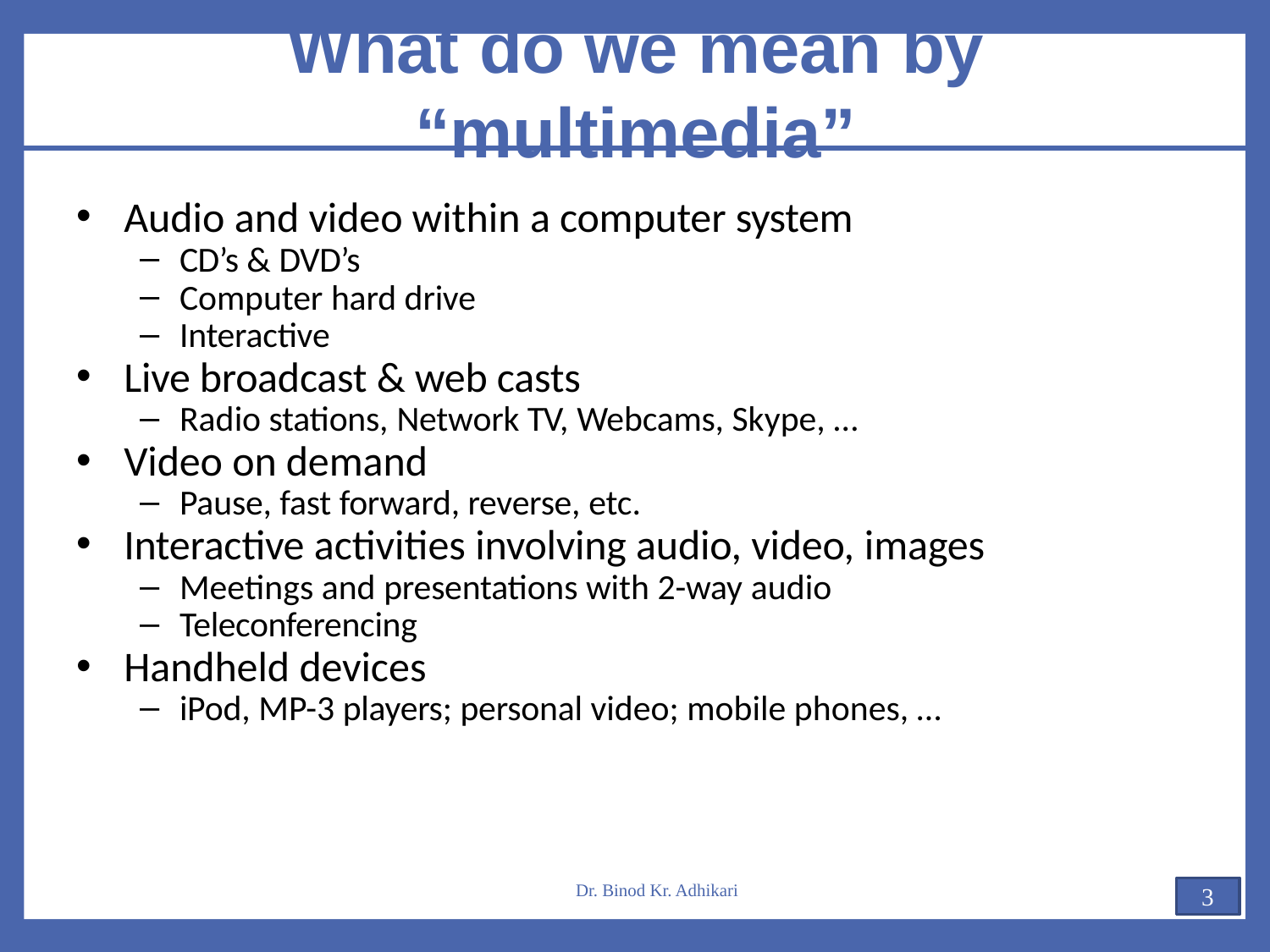

# What do we mean by “multimedia”
Audio and video within a computer system
CD’s & DVD’s
Computer hard drive
Interactive
Live broadcast & web casts
Radio stations, Network TV, Webcams, Skype, …
Video on demand
Pause, fast forward, reverse, etc.
Interactive activities involving audio, video, images
Meetings and presentations with 2-way audio
Teleconferencing
Handheld devices
iPod, MP-3 players; personal video; mobile phones, …
Dr. Binod Kr. Adhikari